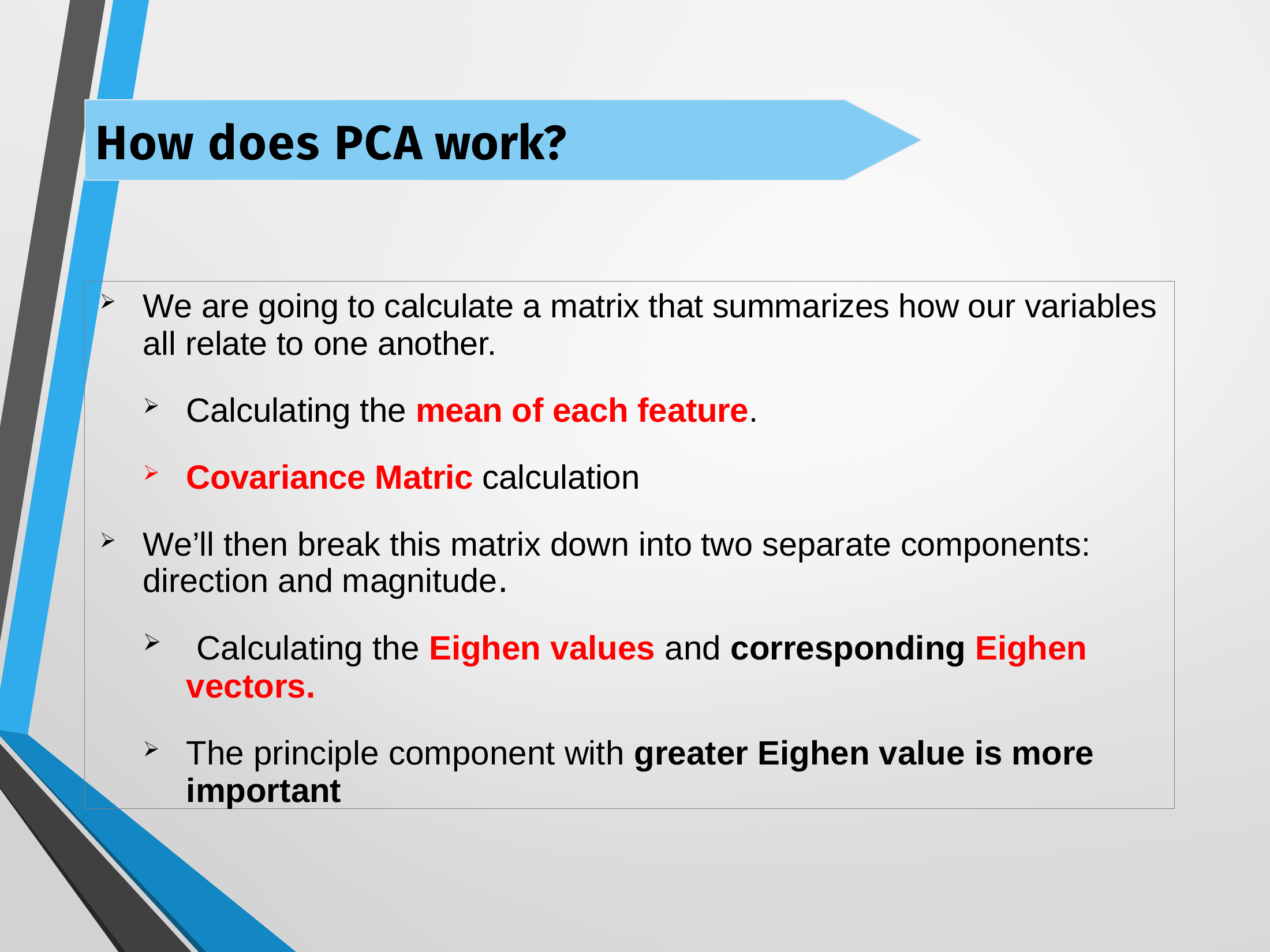

How does PCA work?
We are going to calculate a matrix that summarizes how our variables all relate to one another.
Calculating the mean of each feature.
Covariance Matric calculation
We’ll then break this matrix down into two separate components: direction and magnitude.
 Calculating the Eighen values and corresponding Eighen vectors.
The principle component with greater Eighen value is more important